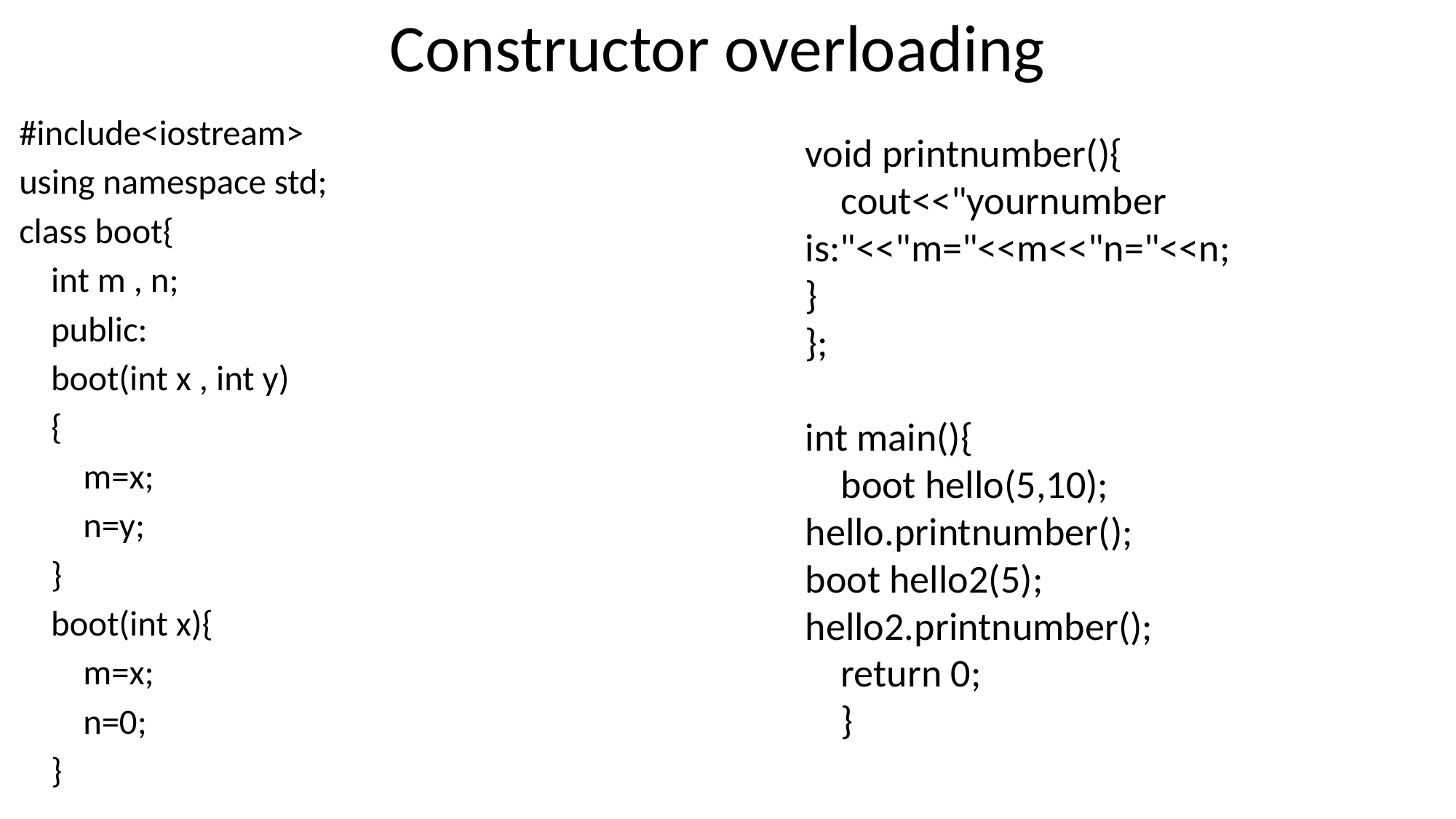

# Constructor overloading
#include<iostream>
using namespace std;
class boot{
    int m , n;
    public:
    boot(int x , int y)
    {
        m=x;
        n=y;
    }
    boot(int x){
        m=x;
        n=0;
    }

void printnumber(){
    cout<<"yournumber is:"<<"m="<<m<<"n="<<n;
}
};

int main(){
    boot hello(5,10);
hello.printnumber();
boot hello2(5);
hello2.printnumber();
    return 0;
    }